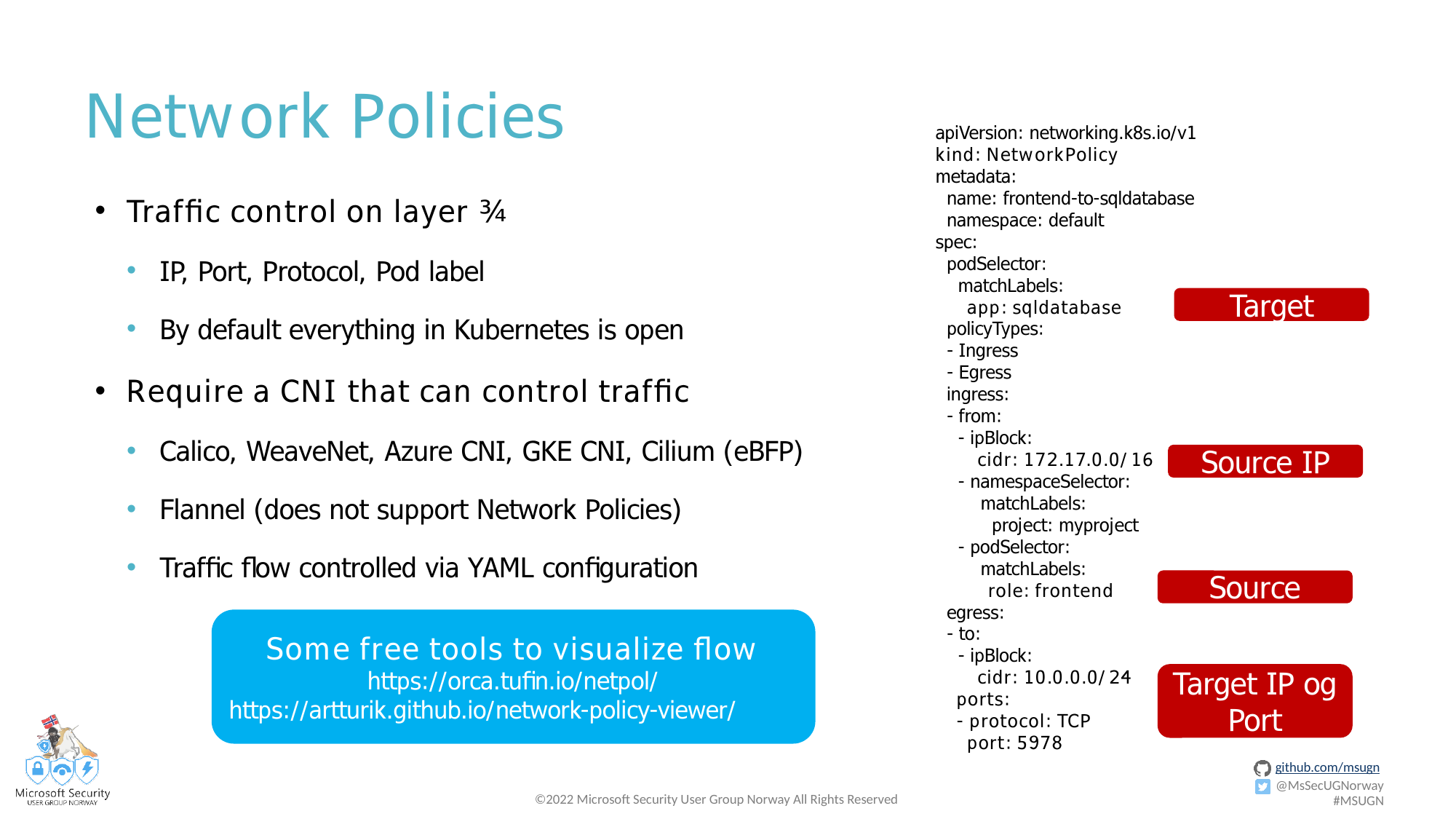

# Network Policies
apiVersion: networking.k8s.io/v1
kind: NetworkPolicy
metadata:
  name: frontend-to-sqldatabase
  namespace: default
spec:
  podSelector:
    matchLabels:
      app: sqldatabase
  policyTypes:
  - Ingress
  - Egress
  ingress:
  - from:
    - ipBlock:
        cidr: 172.17.0.0/16
    - namespaceSelector:
        matchLabels:
          project: myproject
    - podSelector:
        matchLabels:
          role: frontend
  egress:
  - to:
    - ipBlock:
        cidr: 10.0.0.0/24
    ports:
    - protocol: TCP
      port: 5978

Traffic control on layer ¾
IP, Port, Protocol, Pod label
By default everything in Kubernetes is open
Require a CNI that can control traffic
Calico, WeaveNet, Azure CNI, GKE CNI, Cilium (eBFP)
Flannel (does not support Network Policies)
Traffic flow controlled via YAML configuration
Target
Source IP
Source
Some free tools to visualize flow
https://orca.tufin.io/netpol/
https://artturik.github.io/network-policy-viewer/
Target IP og Port